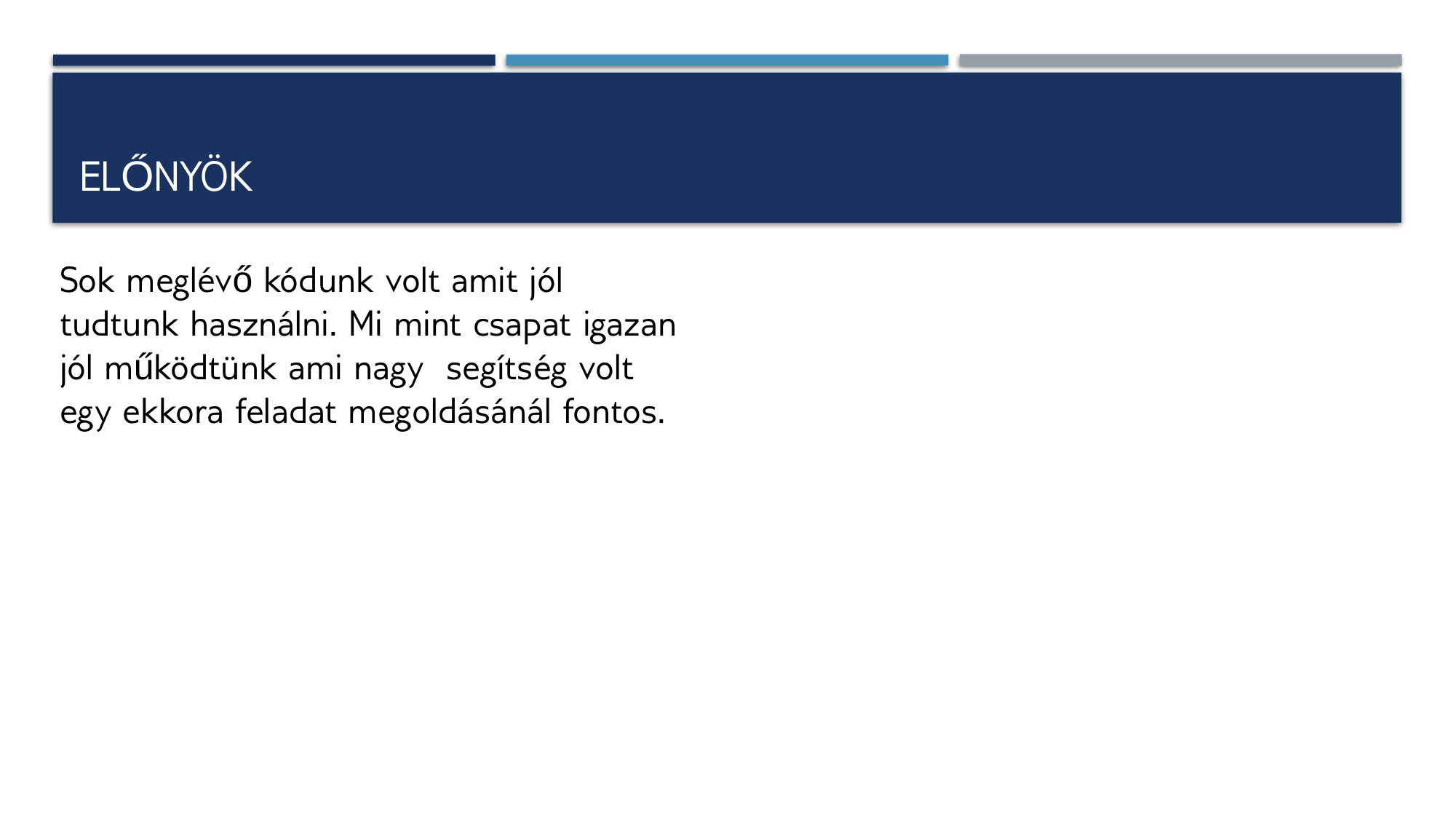

# Előnyök
Sok meglévő kódunk volt amit jól tudtunk használni. Mi mint csapat igazan jól működtünk ami nagy  segítség volt egy ekkora feladat megoldásánál fontos.